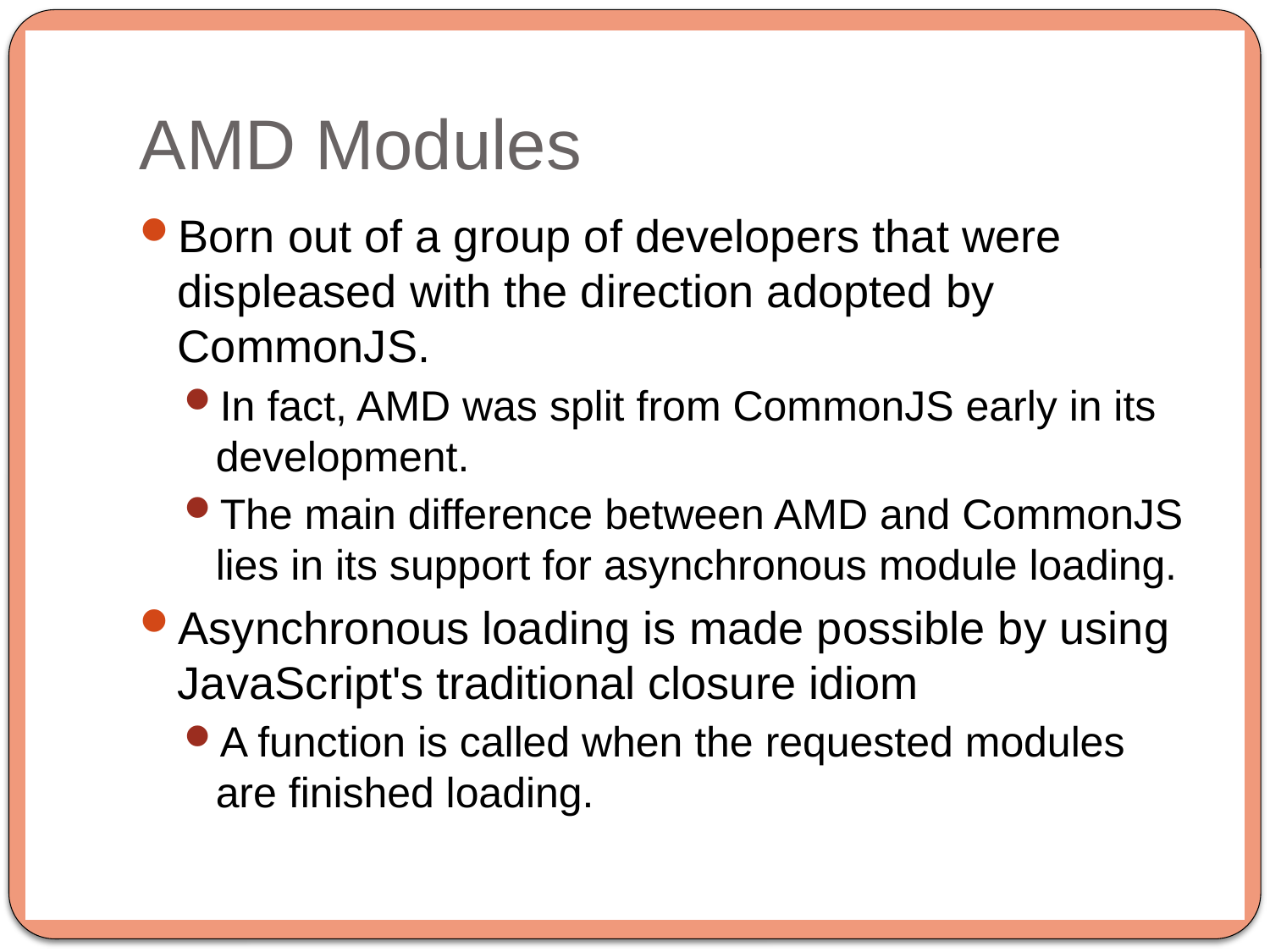

# AMD Modules
Born out of a group of developers that were displeased with the direction adopted by CommonJS.
In fact, AMD was split from CommonJS early in its development.
The main difference between AMD and CommonJS lies in its support for asynchronous module loading.
Asynchronous loading is made possible by using JavaScript's traditional closure idiom
A function is called when the requested modules are finished loading.